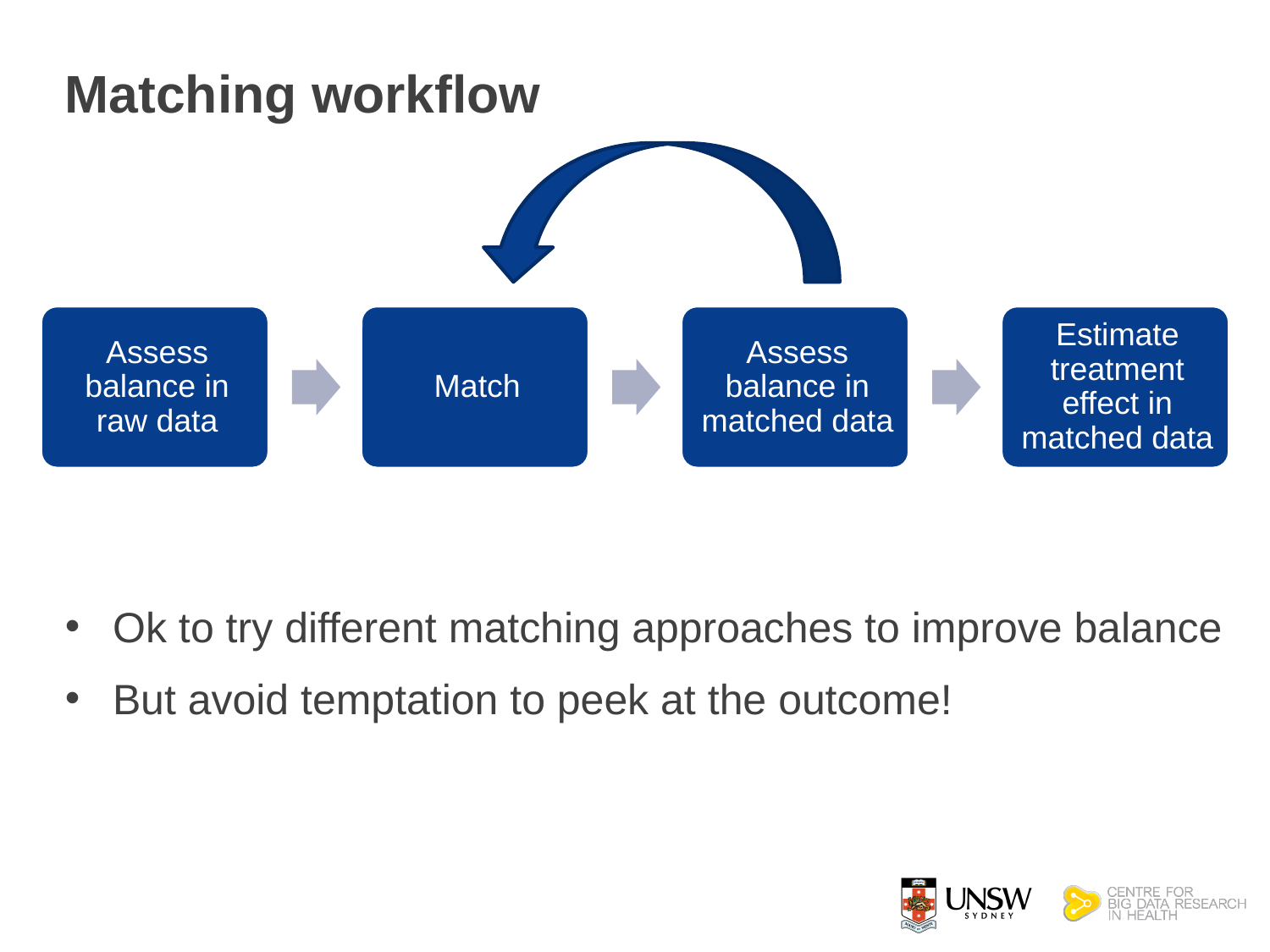

# Matching workflow
Assess balance in raw data

Match

Assess balance in matched data

Estimate treatment effect in matched data
Ok to try different matching approaches to improve balance
But avoid temptation to peek at the outcome!